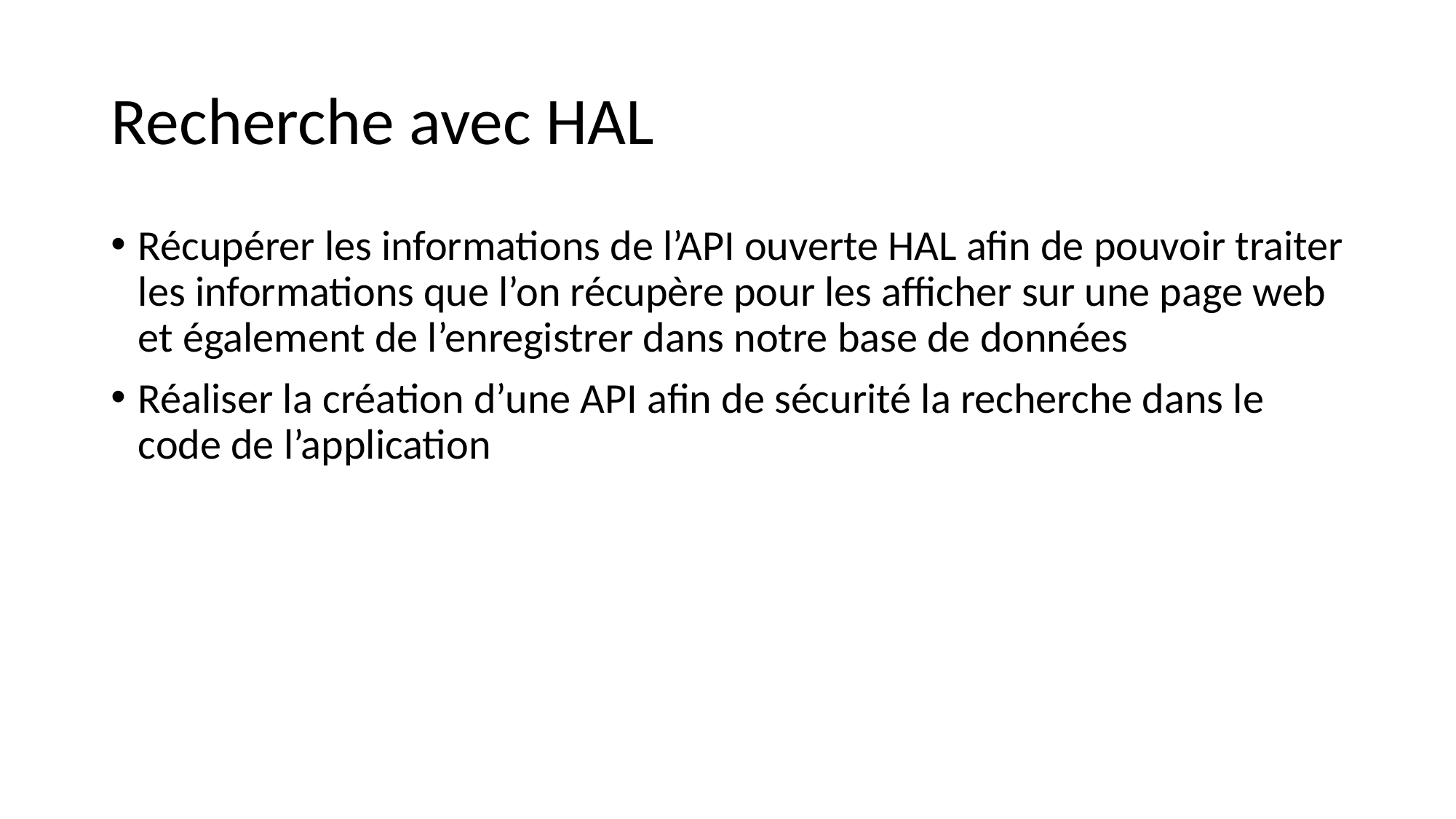

# Recherche avec HAL
Récupérer les informations de l’API ouverte HAL afin de pouvoir traiter les informations que l’on récupère pour les afficher sur une page web et également de l’enregistrer dans notre base de données
Réaliser la création d’une API afin de sécurité la recherche dans le code de l’application